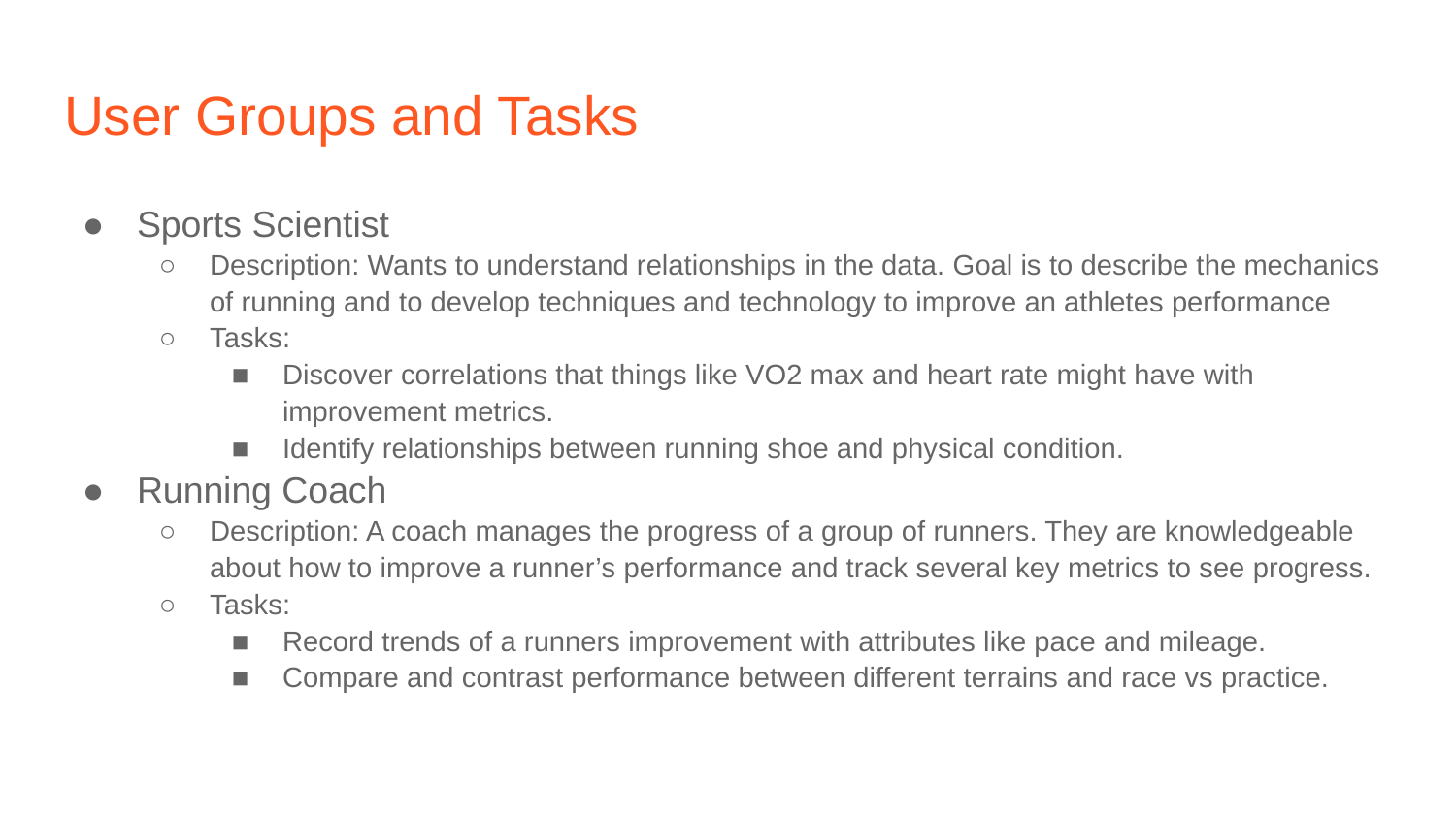

# User Groups and Tasks
Sports Scientist
Description: Wants to understand relationships in the data. Goal is to describe the mechanics of running and to develop techniques and technology to improve an athletes performance
Tasks:
Discover correlations that things like VO2 max and heart rate might have with improvement metrics.
Identify relationships between running shoe and physical condition.
Running Coach
Description: A coach manages the progress of a group of runners. They are knowledgeable about how to improve a runner’s performance and track several key metrics to see progress.
Tasks:
Record trends of a runners improvement with attributes like pace and mileage.
Compare and contrast performance between different terrains and race vs practice.